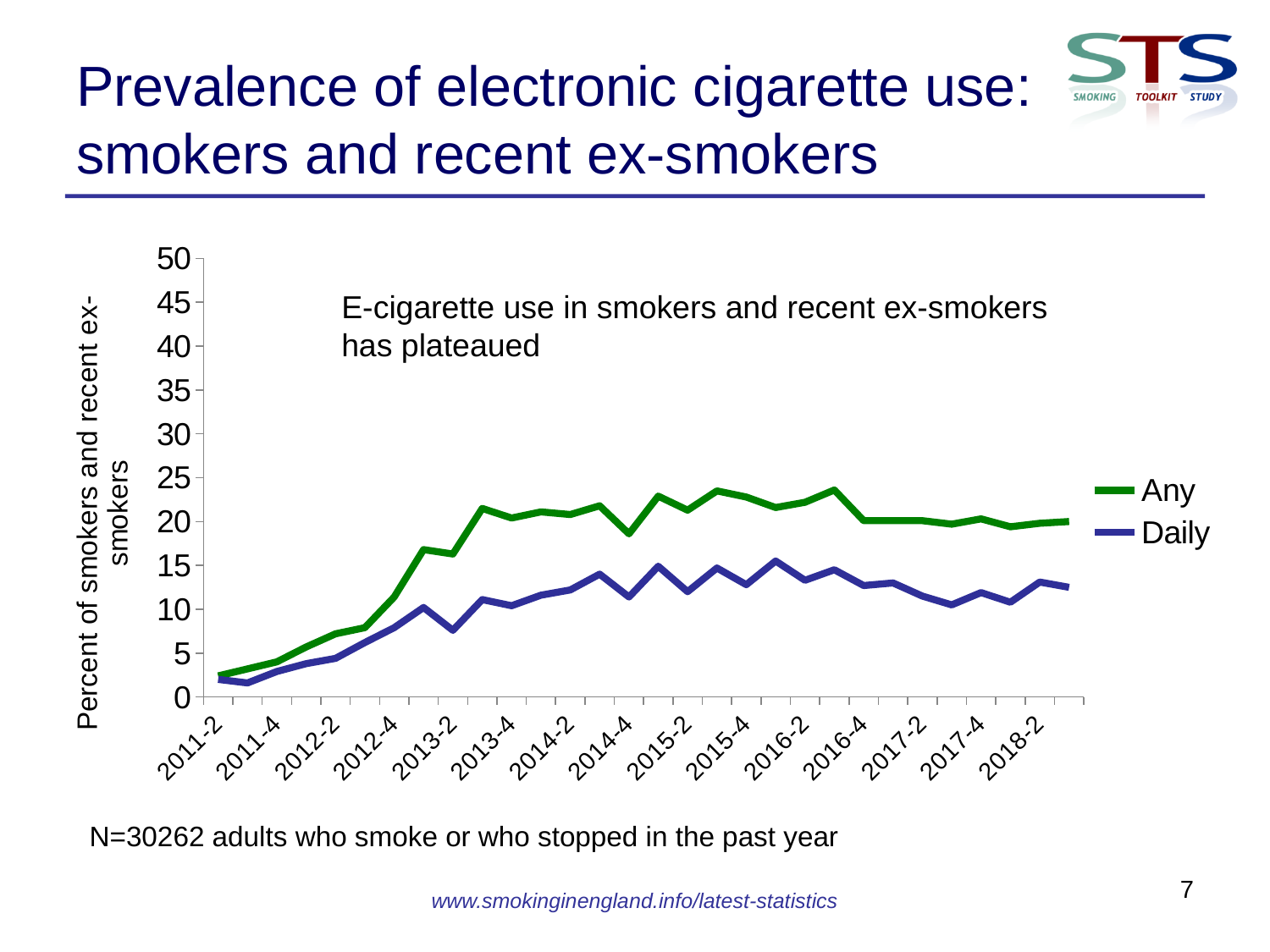

# Prevalence of electronic cigarette use: smokers and recent ex-smokers

### Chart

| Category | Any | Daily |
|---|---|---|
| 2011-2 | 2.4 | 2.0 |
| 2011-3 | 3.2 | 1.6 |
| 2011-4 | 4.0 | 2.9 |
| 2012-1 | 5.7 | 3.8 |
| 2012-2 | 7.2 | 4.4 |
| 2012-3 | 7.9 | 6.2 |
| 2012-4 | 11.4 | 7.9 |
| 2013-1 | 16.8 | 10.2 |
| 2013-2 | 16.3 | 7.6 |
| 2013-3 | 21.5 | 11.1 |
| 2013-4 | 20.4 | 10.4 |
| 2014-1 | 21.1 | 11.6 |
| 2014-2 | 20.8 | 12.2 |
| 2014-3 | 21.8 | 14.0 |
| 2014-4 | 18.6 | 11.4 |
| 2015-1 | 22.9 | 14.9 |
| 2015-2 | 21.3 | 12.0 |
| 2015-3 | 23.5 | 14.7 |
| 2015-4 | 22.8 | 12.8 |
| 2016-1 | 21.6 | 15.5 |
| 2016-2 | 22.2 | 13.3 |
| 2016-3 | 23.6 | 14.5 |
| 2016-4 | 20.1 | 12.7 |
| 2017-1 | 20.1 | 13.0 |
| 2017-2 | 20.1 | 11.5 |
| 2017-3 | 19.7 | 10.5 |
| 2017-4 | 20.3 | 11.9 |
| 2018-1 | 19.4 | 10.8 |
| 2018-2 | 19.8 | 13.1 |
| 2018-3 | 20.0 | 12.5 |
E-cigarette use in smokers and recent ex-smokers has plateaued
N=30262 adults who smoke or who stopped in the past year
7